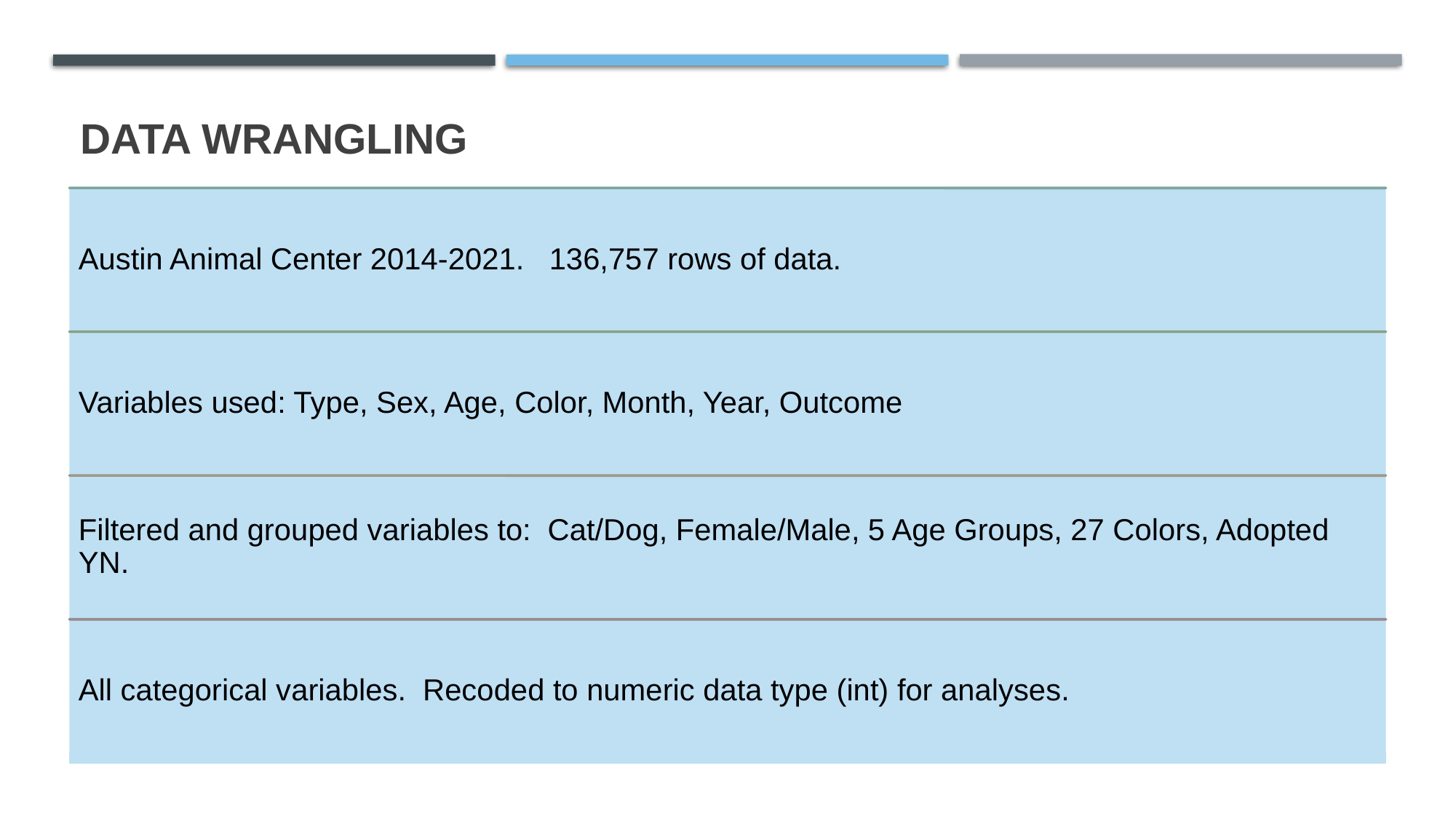

# Data wrangling
Austin Animal Center 2014-2021.   136,757 rows of data.
Variables used: Type, Sex, Age, Color, Month, Year, Outcome
Filtered and grouped variables to:  Cat/Dog, Female/Male, 5 Age Groups, 27 Colors, Adopted YN.
All categorical variables.  Recoded to numeric data type (int) for analyses.